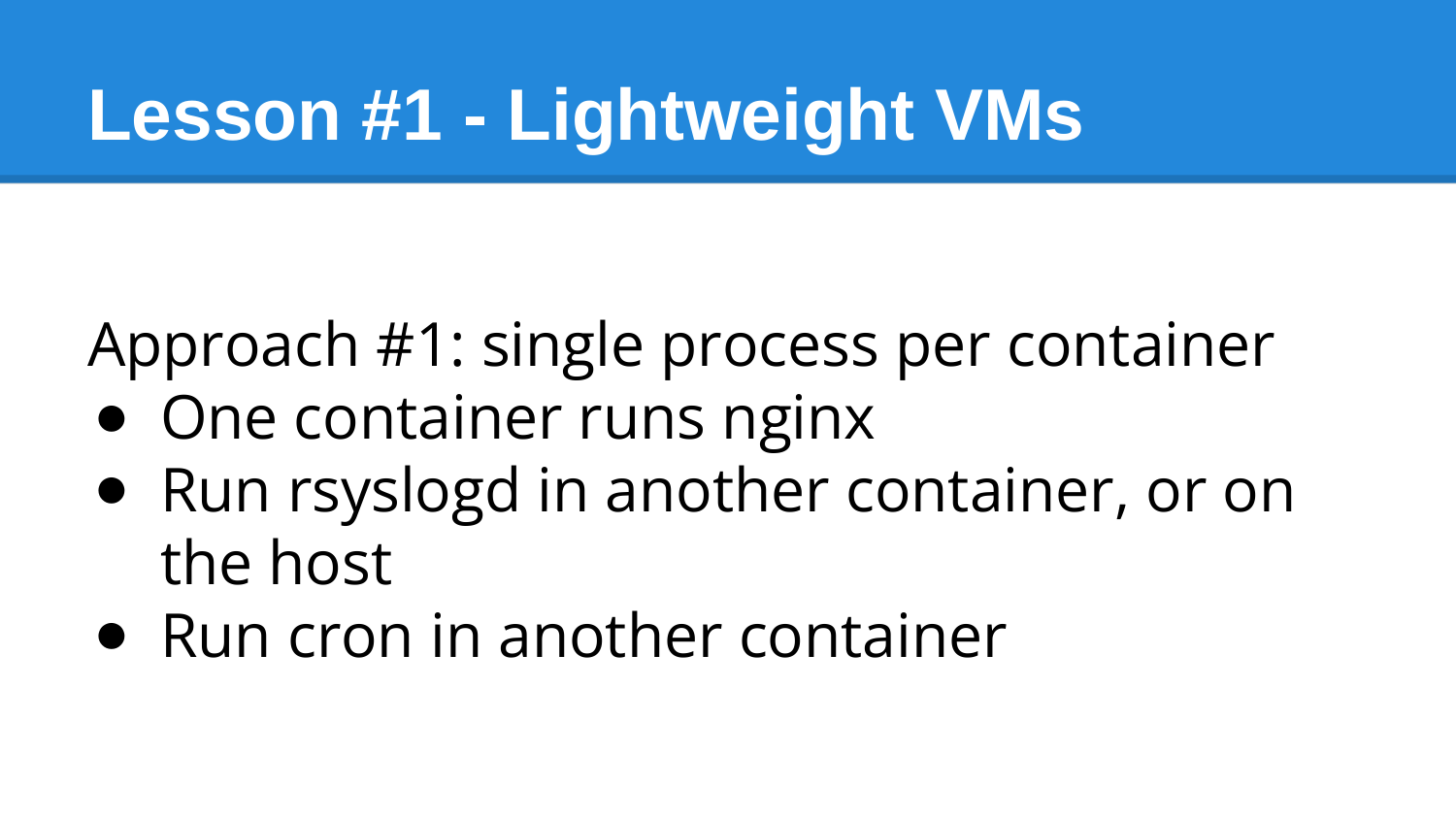

# Lesson #1 - Lightweight VMs
Approach #1: single process per container
One container runs nginx
Run rsyslogd in another container, or on the host
Run cron in another container